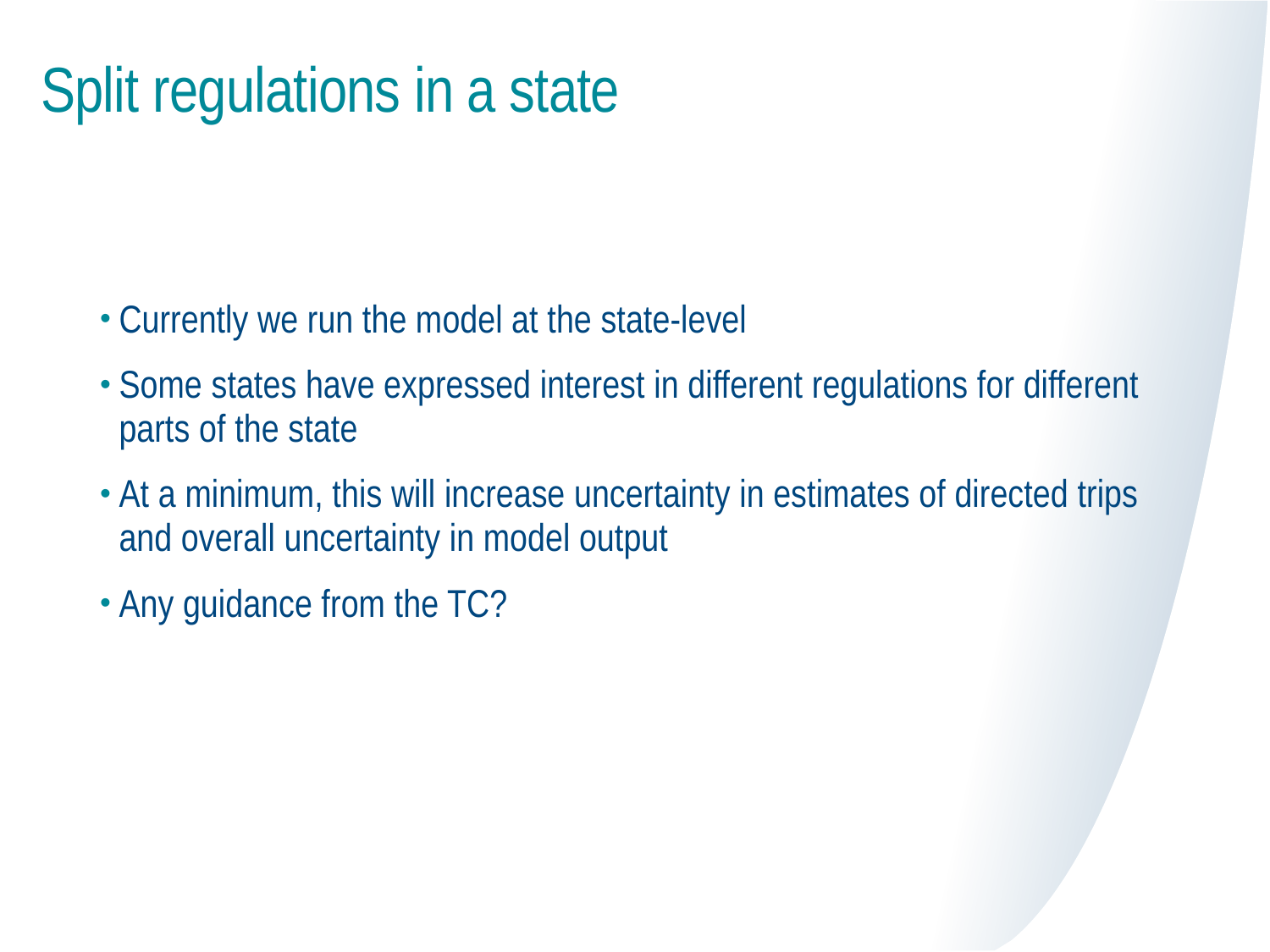

# Split regulations in a state
Currently we run the model at the state-level
Some states have expressed interest in different regulations for different parts of the state
At a minimum, this will increase uncertainty in estimates of directed trips and overall uncertainty in model output
Any guidance from the TC?